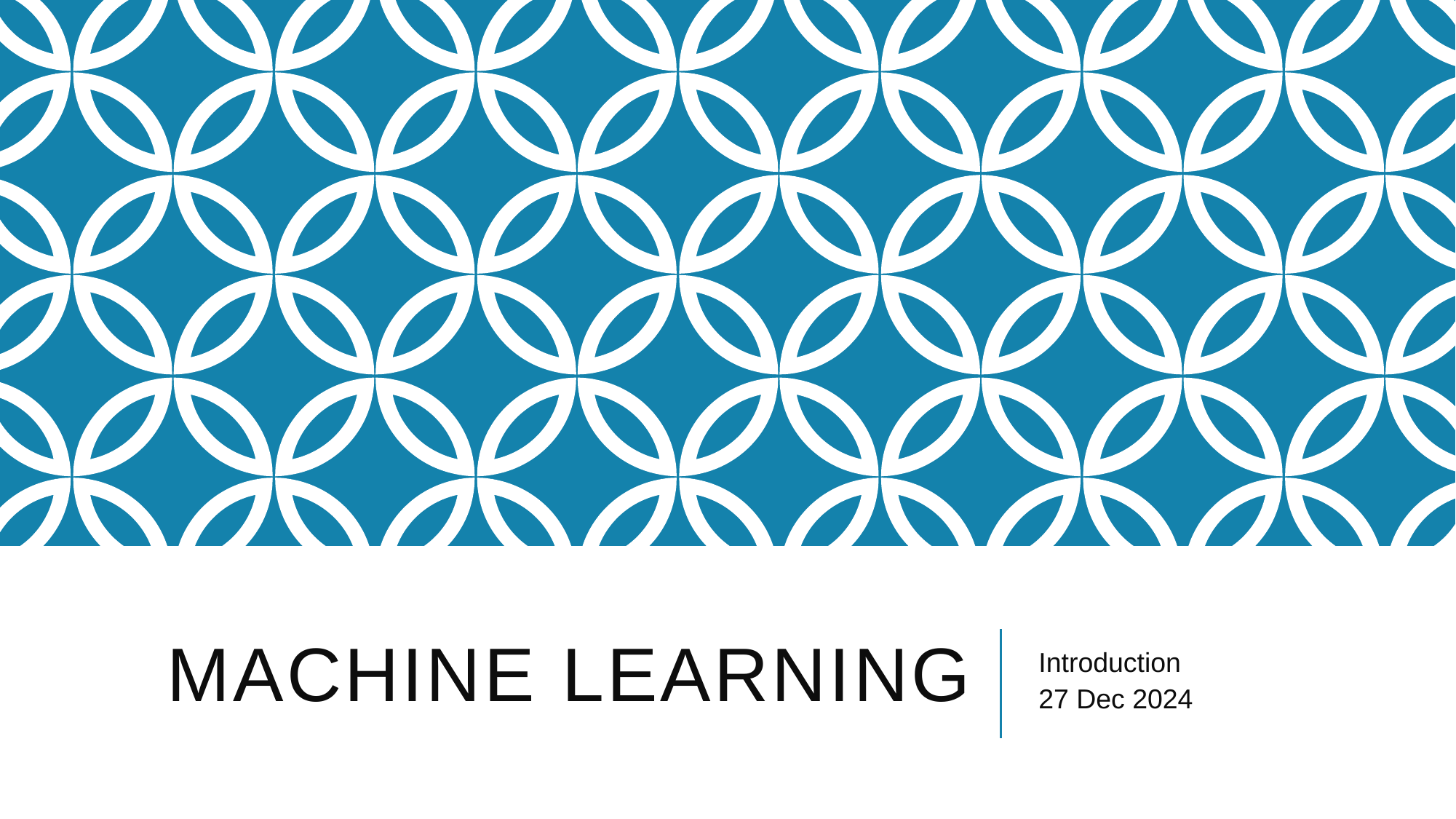

# Machine Learning
Introduction
27 Dec 2024